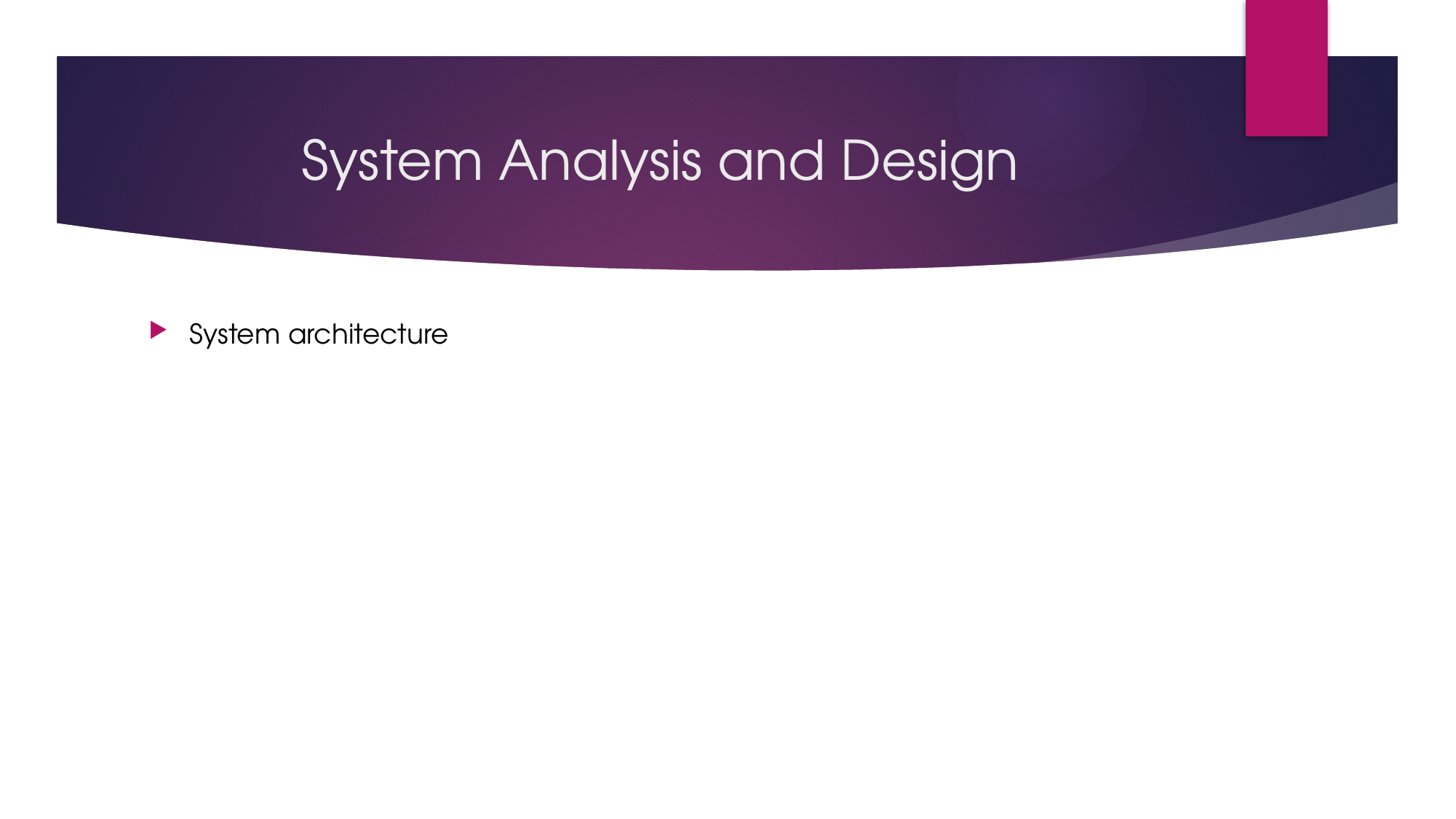

# System Analysis and Design
System architecture